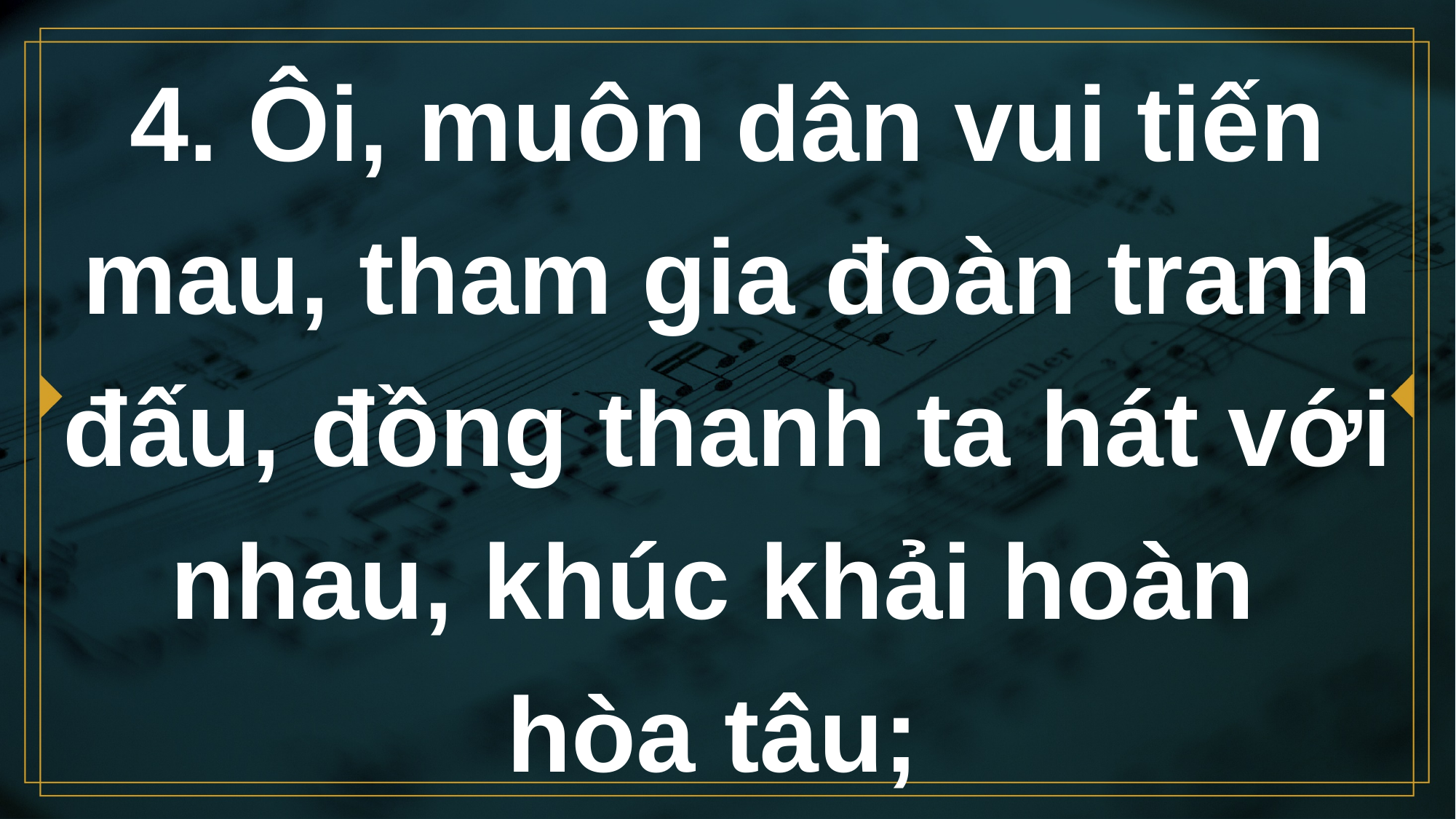

# 4. Ôi, muôn dân vui tiến mau, tham gia đoàn tranh đấu, đồng thanh ta hát với nhau, khúc khải hoàn hòa tâu;